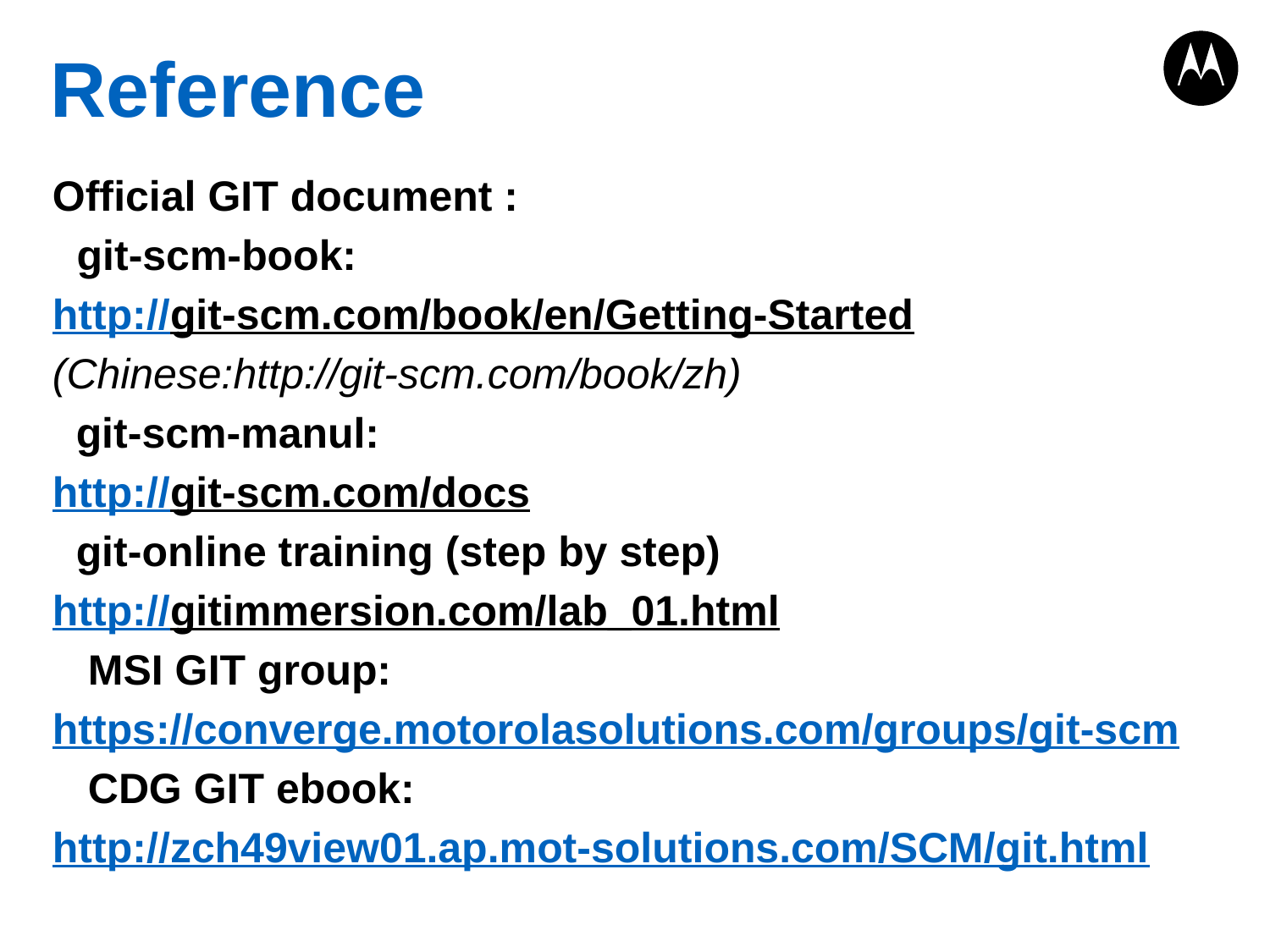

# Reference
Official GIT document :
	git-scm-book:
http://git-scm.com/book/en/Getting-Started
(Chinese:http://git-scm.com/book/zh)
  git-scm-manul:
http://git-scm.com/docs
  git-online training (step by step)
http://gitimmersion.com/lab_01.html
   MSI GIT group:
https://converge.motorolasolutions.com/groups/git-scm
   CDG GIT ebook:
http://zch49view01.ap.mot-solutions.com/SCM/git.html